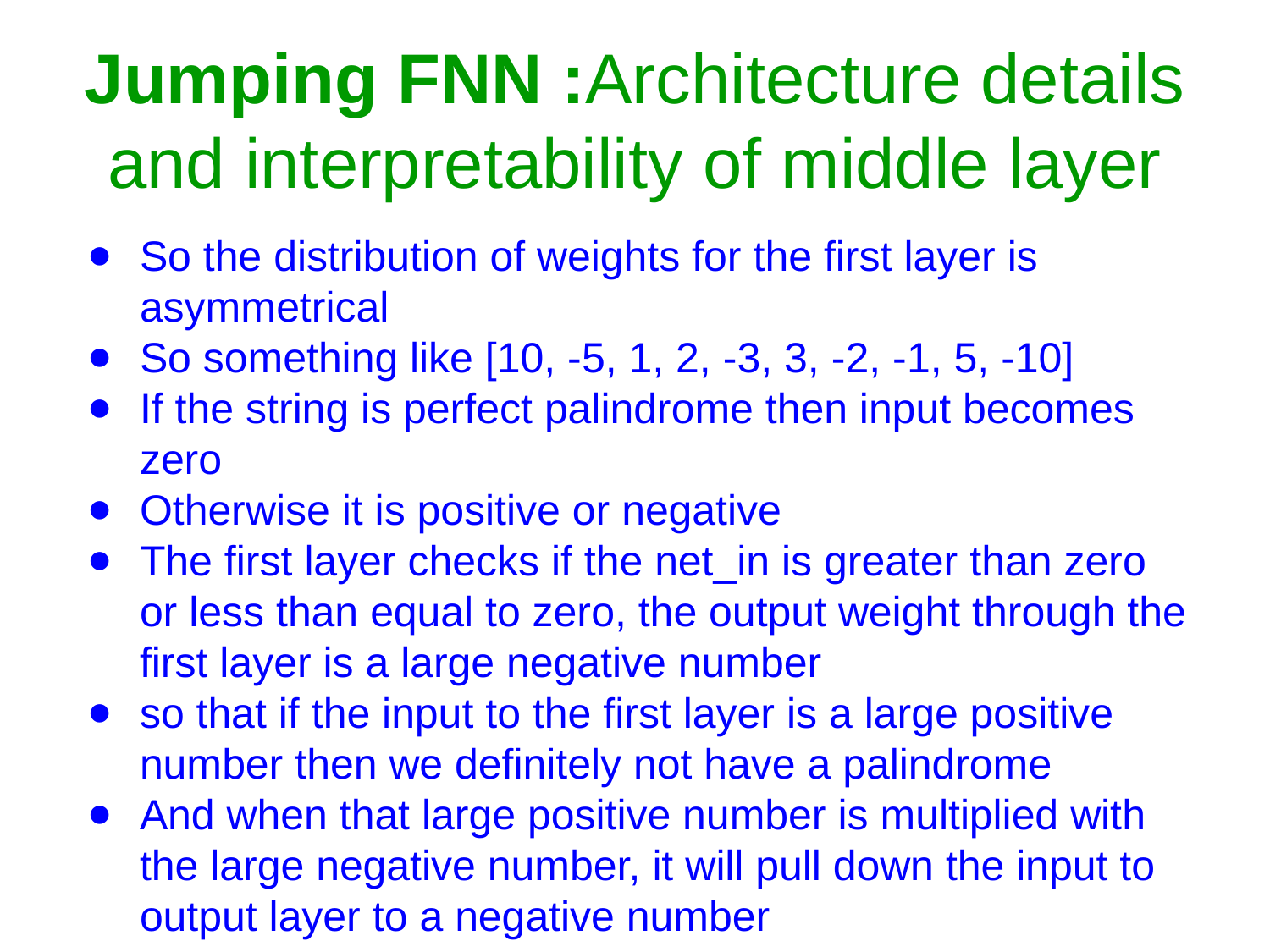

# Jumping FNN :Architecture details and interpretability of middle layer
So the distribution of weights for the first layer is asymmetrical
So something like [10, -5, 1, 2, -3, 3, -2, -1, 5, -10]
If the string is perfect palindrome then input becomes zero
Otherwise it is positive or negative
The first layer checks if the net_in is greater than zero or less than equal to zero, the output weight through the first layer is a large negative number
so that if the input to the first layer is a large positive number then we definitely not have a palindrome
And when that large positive number is multiplied with the large negative number, it will pull down the input to output layer to a negative number